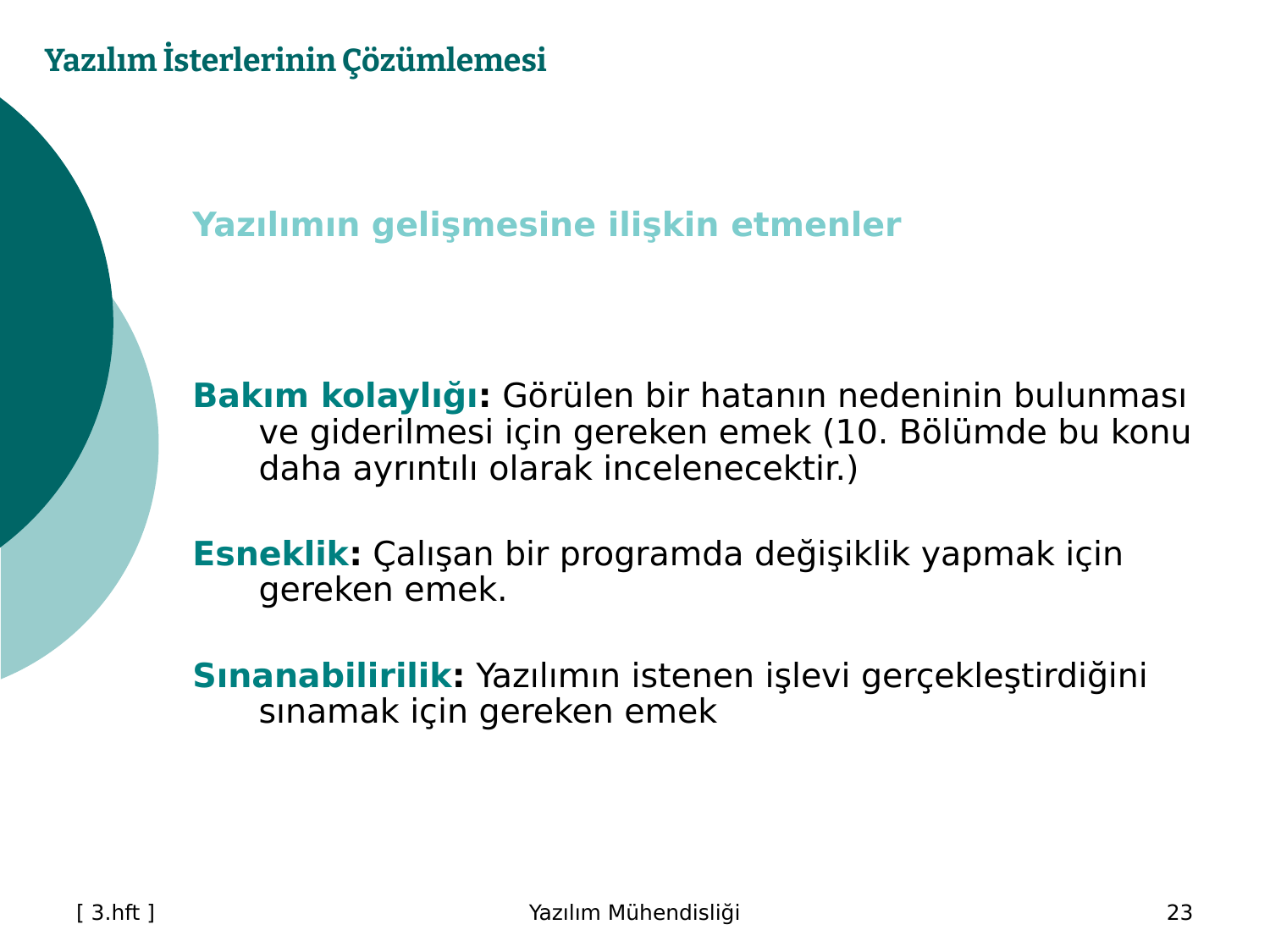

# Yazılım İsterlerinin Çözümlemesi
Yazılımın gelişmesine ilişkin etmenler

Bakım kolaylığı: Görülen bir hatanın nedeninin bulunması ve giderilmesi için gereken emek (10. Bölümde bu konu daha ayrıntılı olarak incelenecektir.)

Esneklik: Çalışan bir programda değişiklik yapmak için gereken emek.

Sınanabilirilik: Yazılımın istenen işlevi gerçekleştirdiğini sınamak için gereken emek

[ 3.hft ]
Yazılım Mühendisliği
23